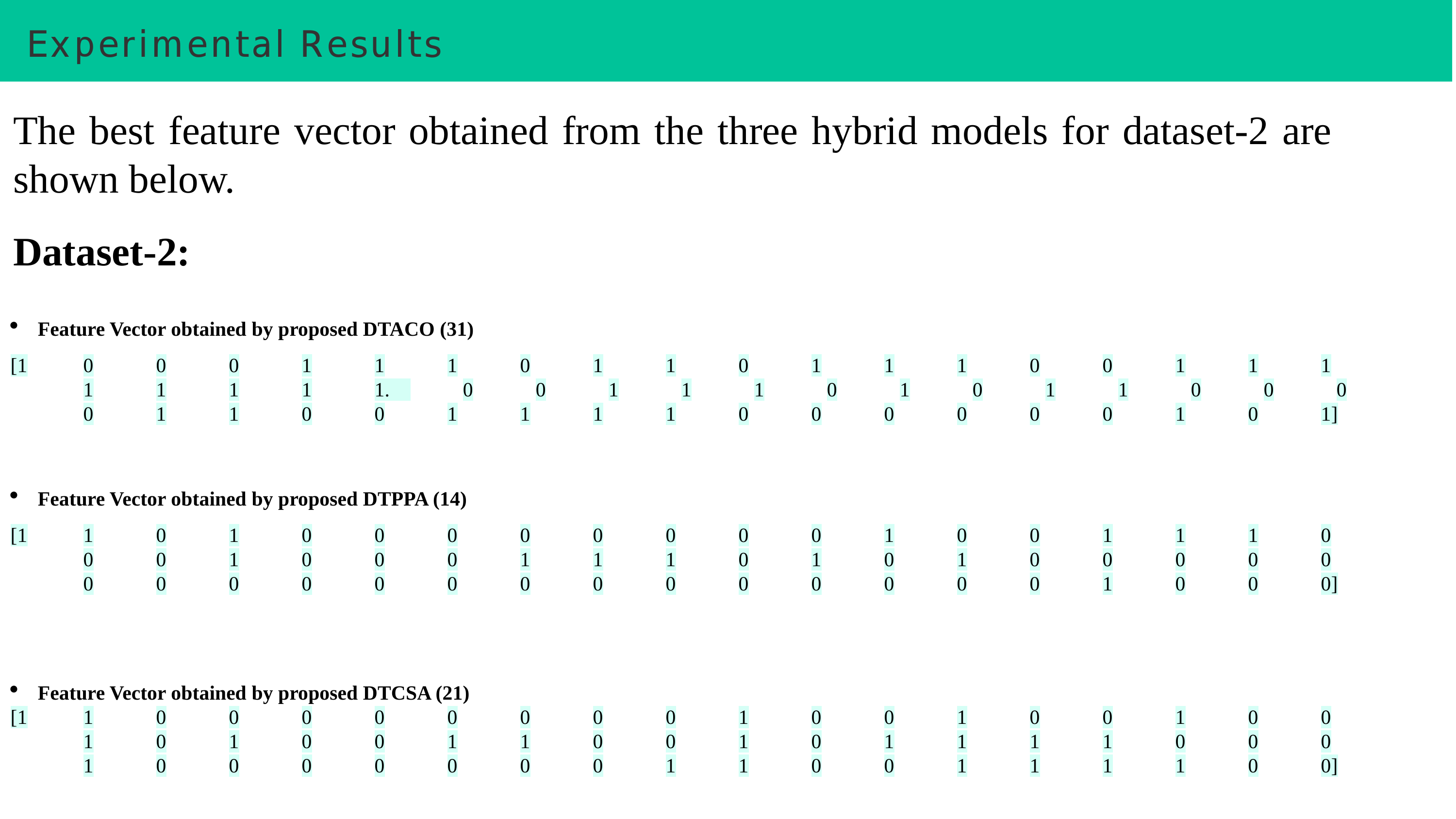

# Experimental Results
The best feature vector obtained from the three hybrid models for dataset-2 are shown below.
Dataset-2:
Feature Vector obtained by proposed DTACO (31)
[1	0	0	0	1	1	1	0	1	1	0	1	1	1	0	0	1	1	1	1	1	1	1	1. 	0	0	1	1	1	0	1	0	1	1	0	0	0	0	1	1	0	0	1	1	1	1	0	0	0	0	0	0	1	0	1]

Feature Vector obtained by proposed DTPPA (14)
[1	1	0	1	0	0	0	0	0	0	0	0	1	0	0	1	1	1	0	0	0	1	0	0	0	1	1	1	0	1	0	1	0	0	0	0	0	0	0	0	0	0	0	0	0	0	0	0	0	0	0	1	0	0	0]

Feature Vector obtained by proposed DTCSA (21)
[1	1	0	0	0	0	0	0	0	0	1	0	0	1	0	0	1	0	0	1	0	1	0	0	1	1	0	0	1	0	1	1	1	1	0	0	0	1	0	0	0	0	0	0	0	1	1	0	0	1	1	1	1	0	0]